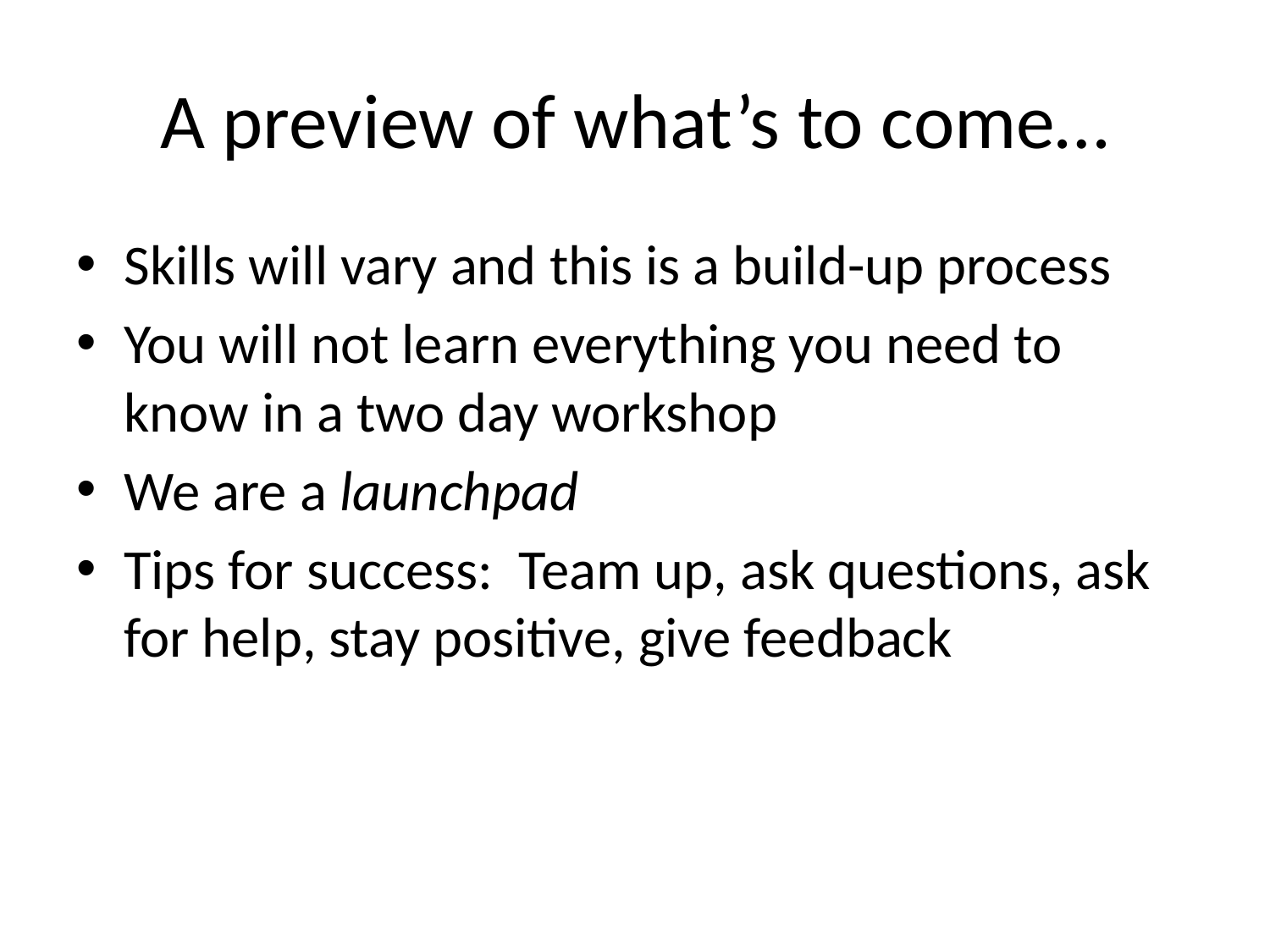

# A preview of what’s to come…
Skills will vary and this is a build-up process
You will not learn everything you need to know in a two day workshop
We are a launchpad
Tips for success:  Team up, ask questions, ask for help, stay positive, give feedback